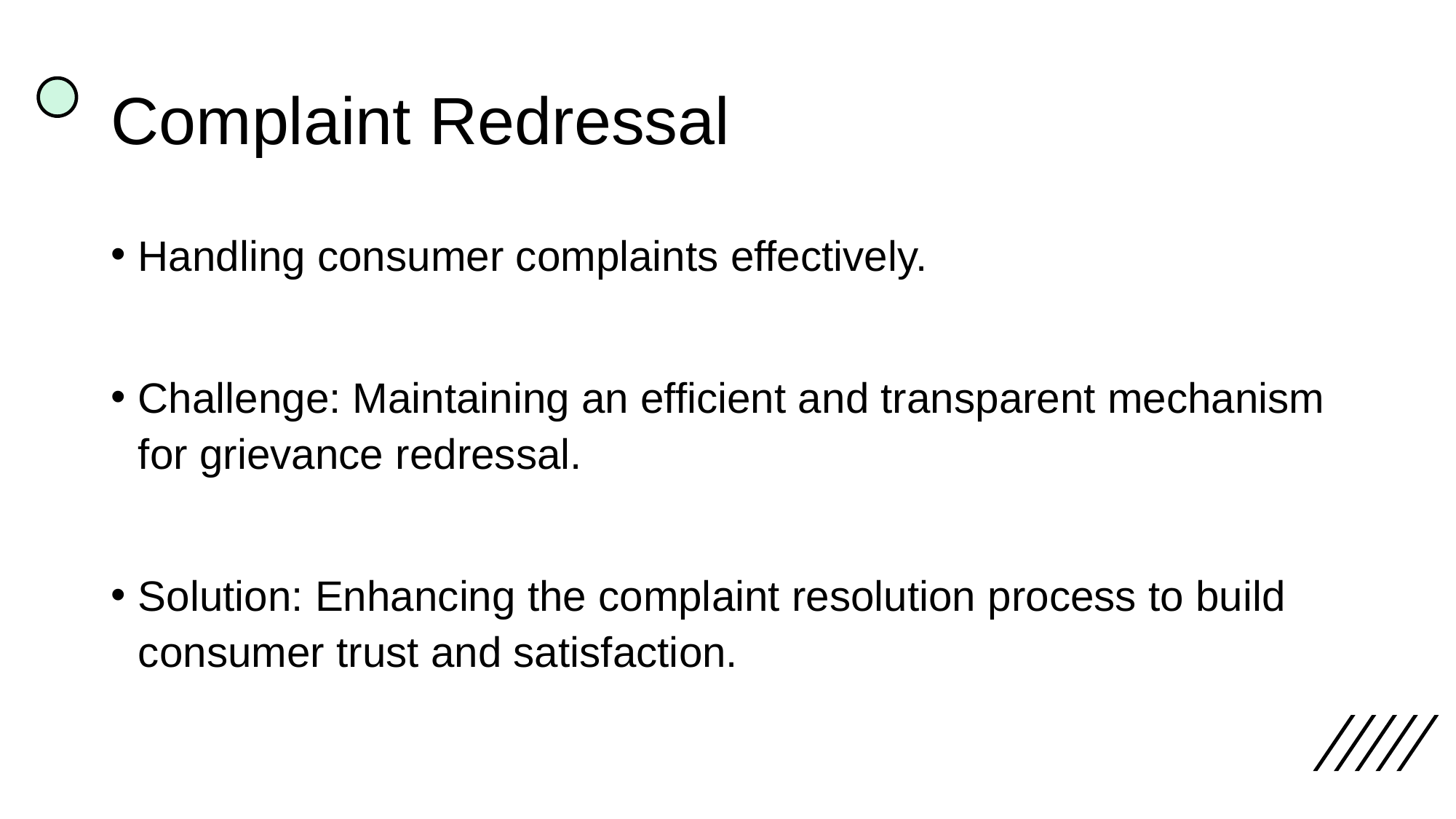

# Complaint Redressal
Handling consumer complaints effectively.

Challenge: Maintaining an efficient and transparent mechanism for grievance redressal.

Solution: Enhancing the complaint resolution process to build consumer trust and satisfaction.